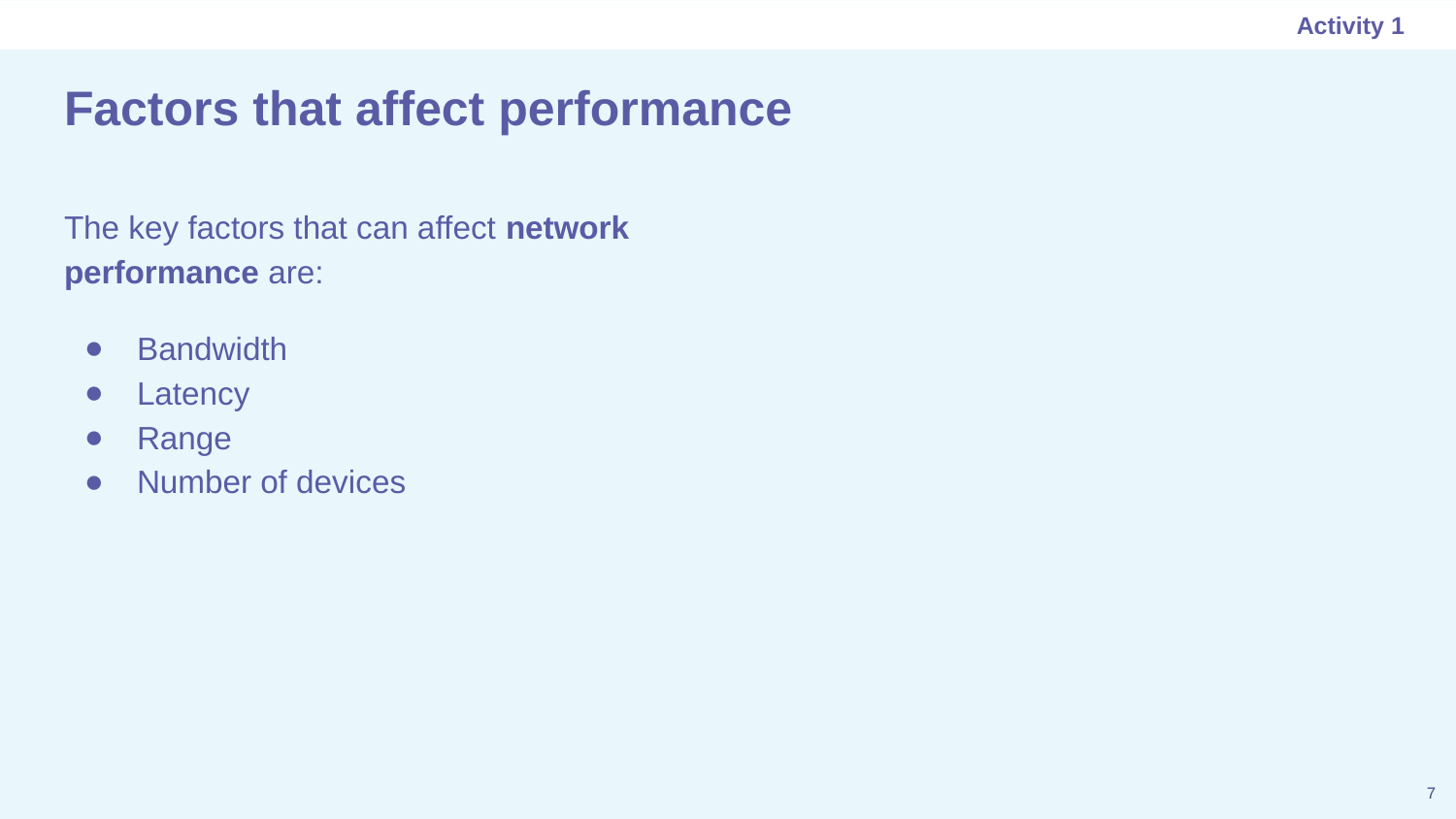

Activity 1
# Factors that affect performance
The key factors that can affect network performance are:
Bandwidth
Latency
Range
Number of devices
7